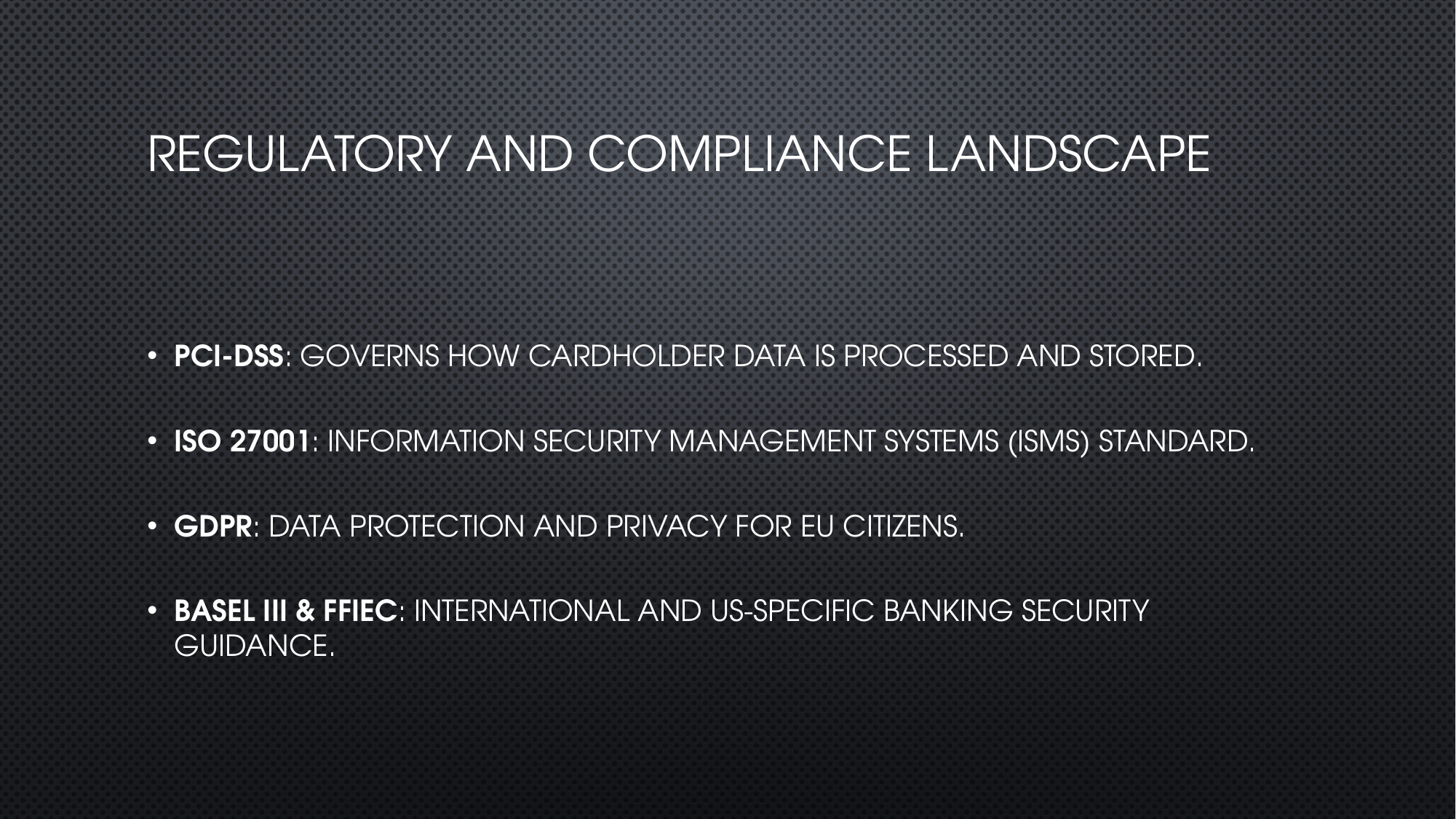

# REGULATORY AND COMPLIANCE LANDSCAPE
PCI-DSS: Governs how cardholder data is processed and stored.

ISO 27001: Information Security Management Systems (ISMS) standard.

GDPR: Data protection and privacy for EU citizens.

Basel III & FFIEC: International and US-specific banking security guidance.